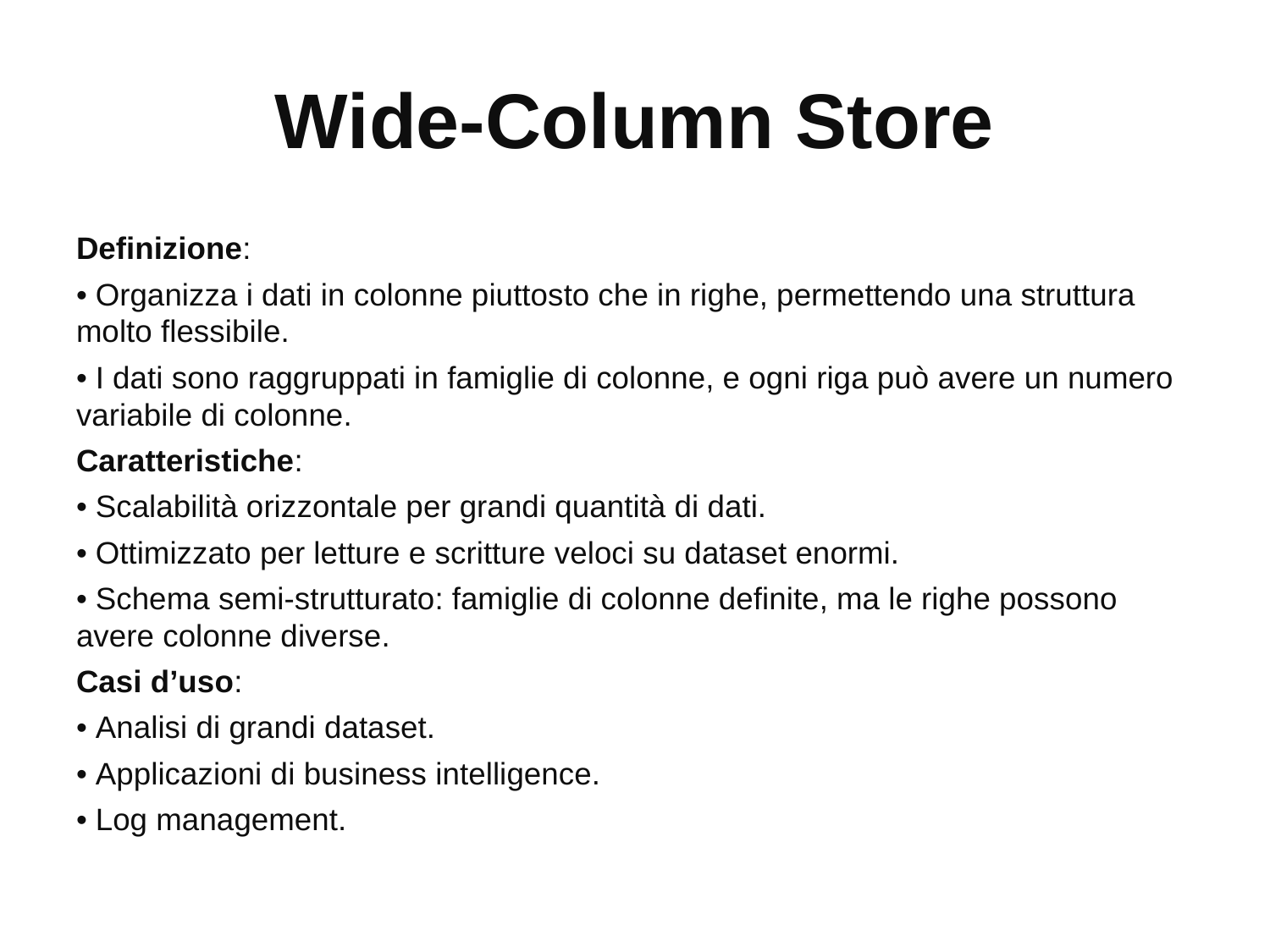

# Wide-Column Store
Definizione:
• Organizza i dati in colonne piuttosto che in righe, permettendo una struttura molto flessibile.
• I dati sono raggruppati in famiglie di colonne, e ogni riga può avere un numero variabile di colonne.
Caratteristiche:
• Scalabilità orizzontale per grandi quantità di dati.
• Ottimizzato per letture e scritture veloci su dataset enormi.
• Schema semi-strutturato: famiglie di colonne definite, ma le righe possono avere colonne diverse.
Casi d’uso:
• Analisi di grandi dataset.
• Applicazioni di business intelligence.
• Log management.